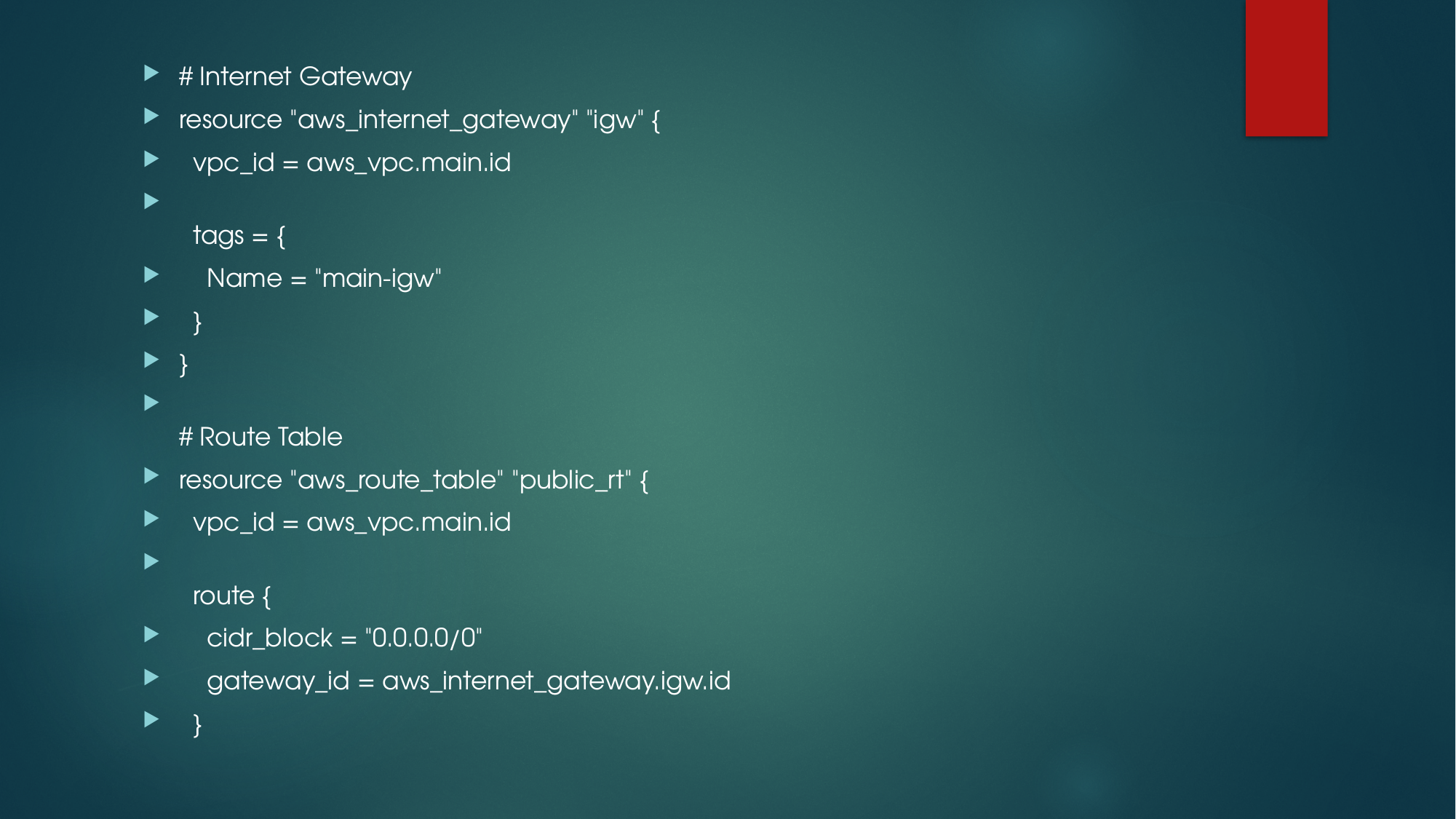

# Internet Gateway
resource "aws_internet_gateway" "igw" {
  vpc_id = aws_vpc.main.id
  tags = {
    Name = "main-igw"
  }
}
# Route Table
resource "aws_route_table" "public_rt" {
  vpc_id = aws_vpc.main.id
  route {
    cidr_block = "0.0.0.0/0"
    gateway_id = aws_internet_gateway.igw.id
  }